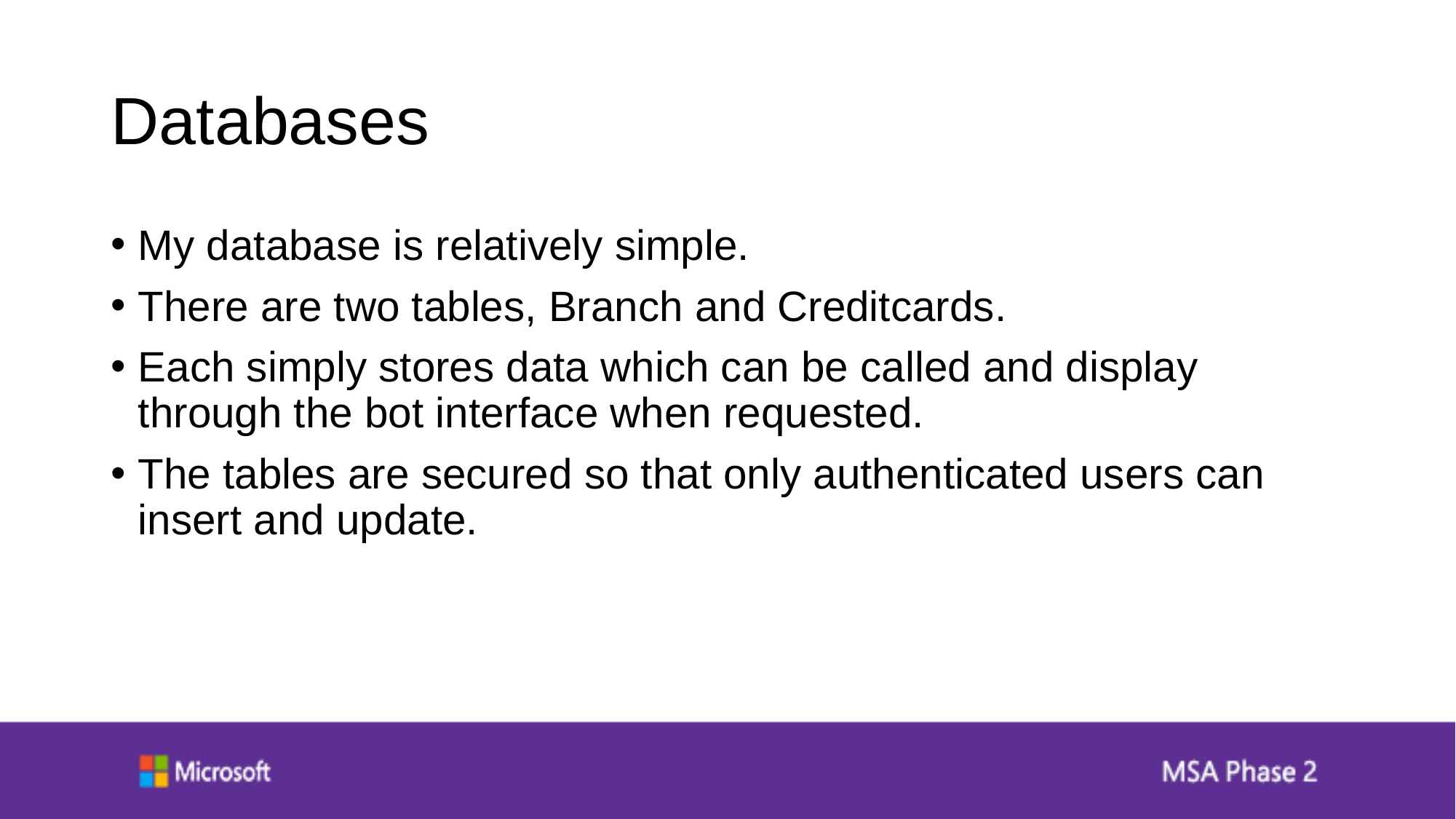

# Databases
My database is relatively simple.
There are two tables, Branch and Creditcards.
Each simply stores data which can be called and display through the bot interface when requested.
The tables are secured so that only authenticated users can insert and update.